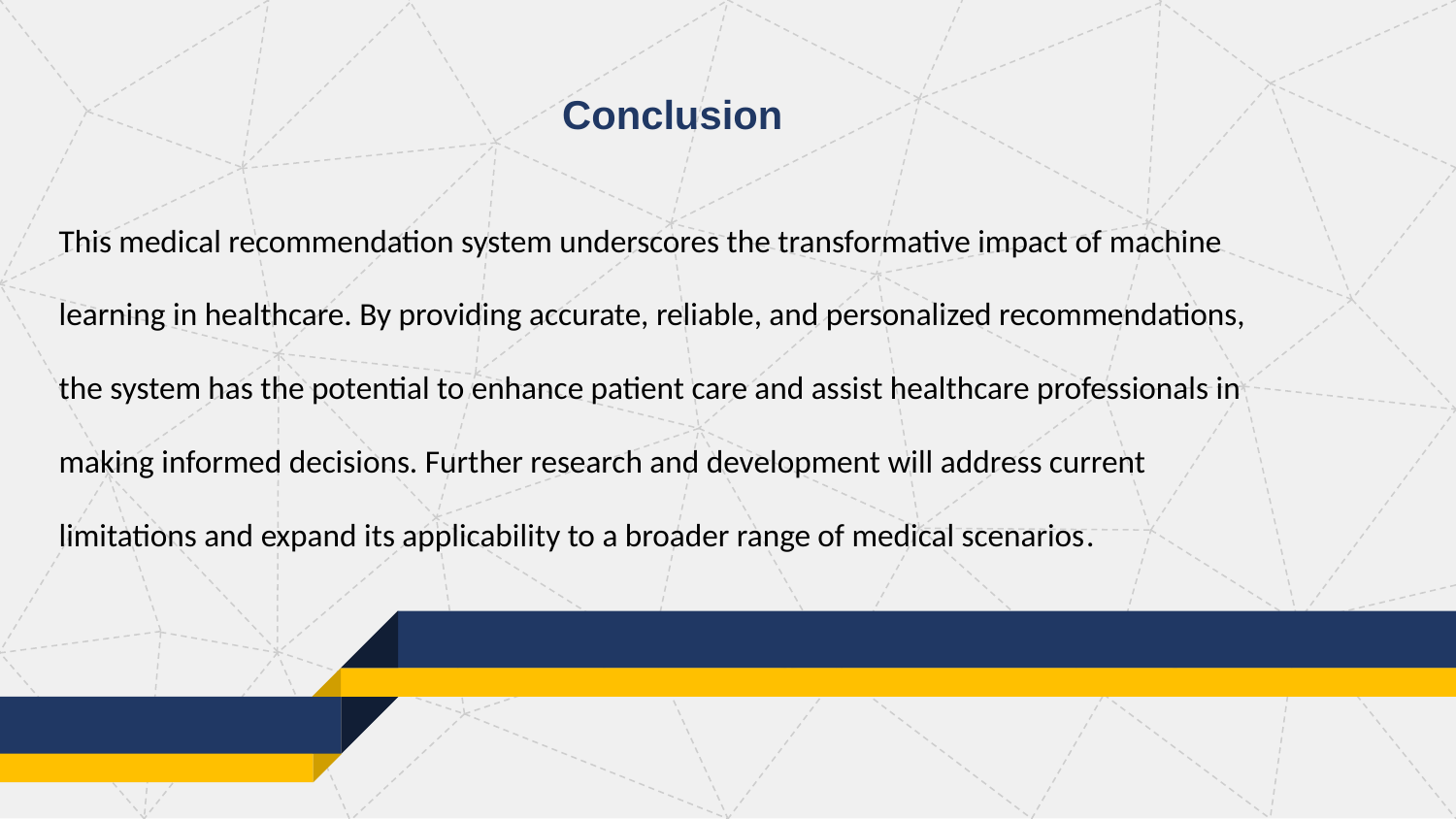

Conclusion

This medical recommendation system underscores the transformative impact of machine
learning in healthcare. By providing accurate, reliable, and personalized recommendations,
the system has the potential to enhance patient care and assist healthcare professionals in
making informed decisions. Further research and development will address current
limitations and expand its applicability to a broader range of medical scenarios.